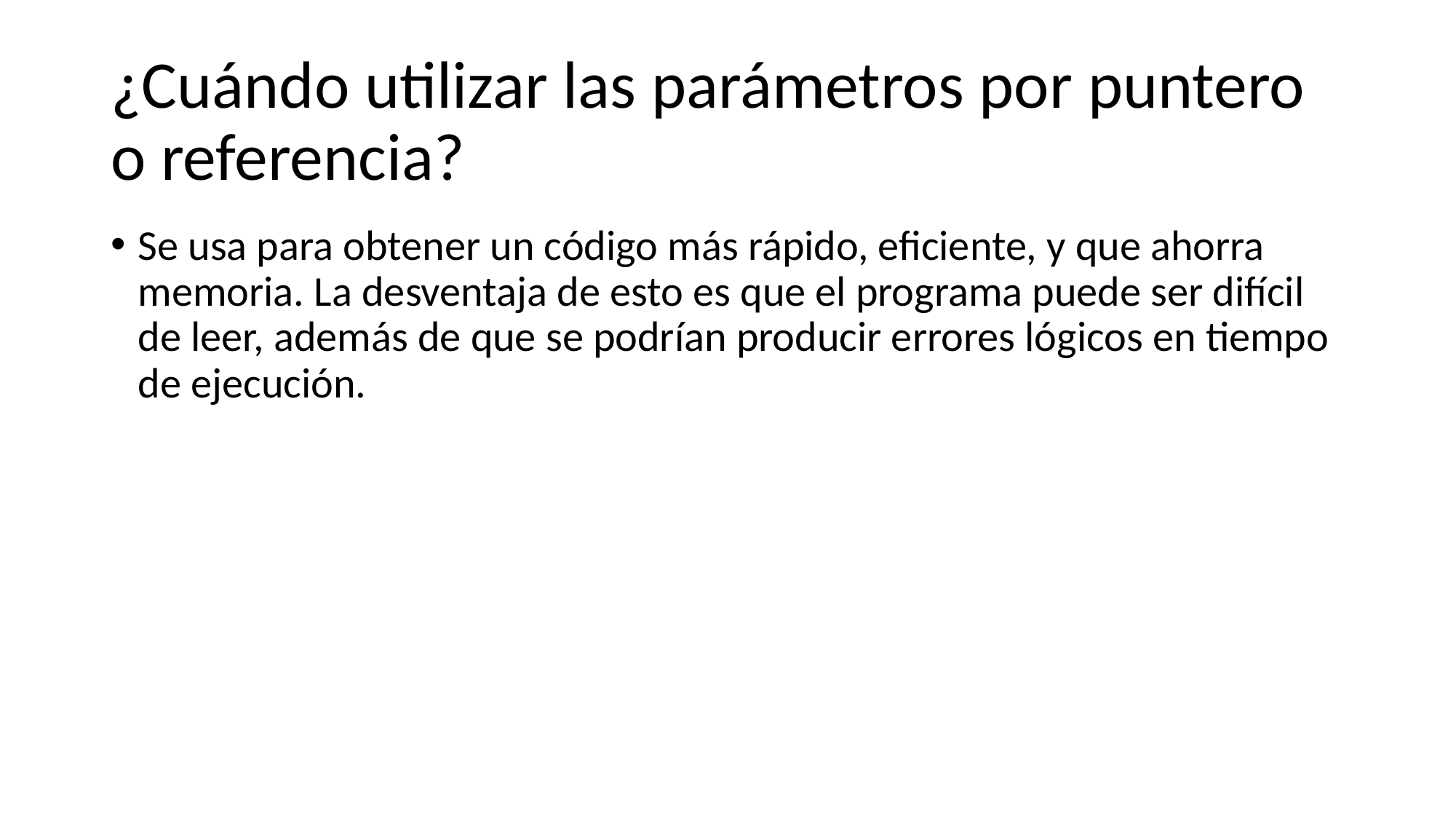

¿Cuándo utilizar las parámetros por puntero o referencia?
Se usa para obtener un código más rápido, eficiente, y que ahorra memoria. La desventaja de esto es que el programa puede ser difícil de leer, además de que se podrían producir errores lógicos en tiempo de ejecución.